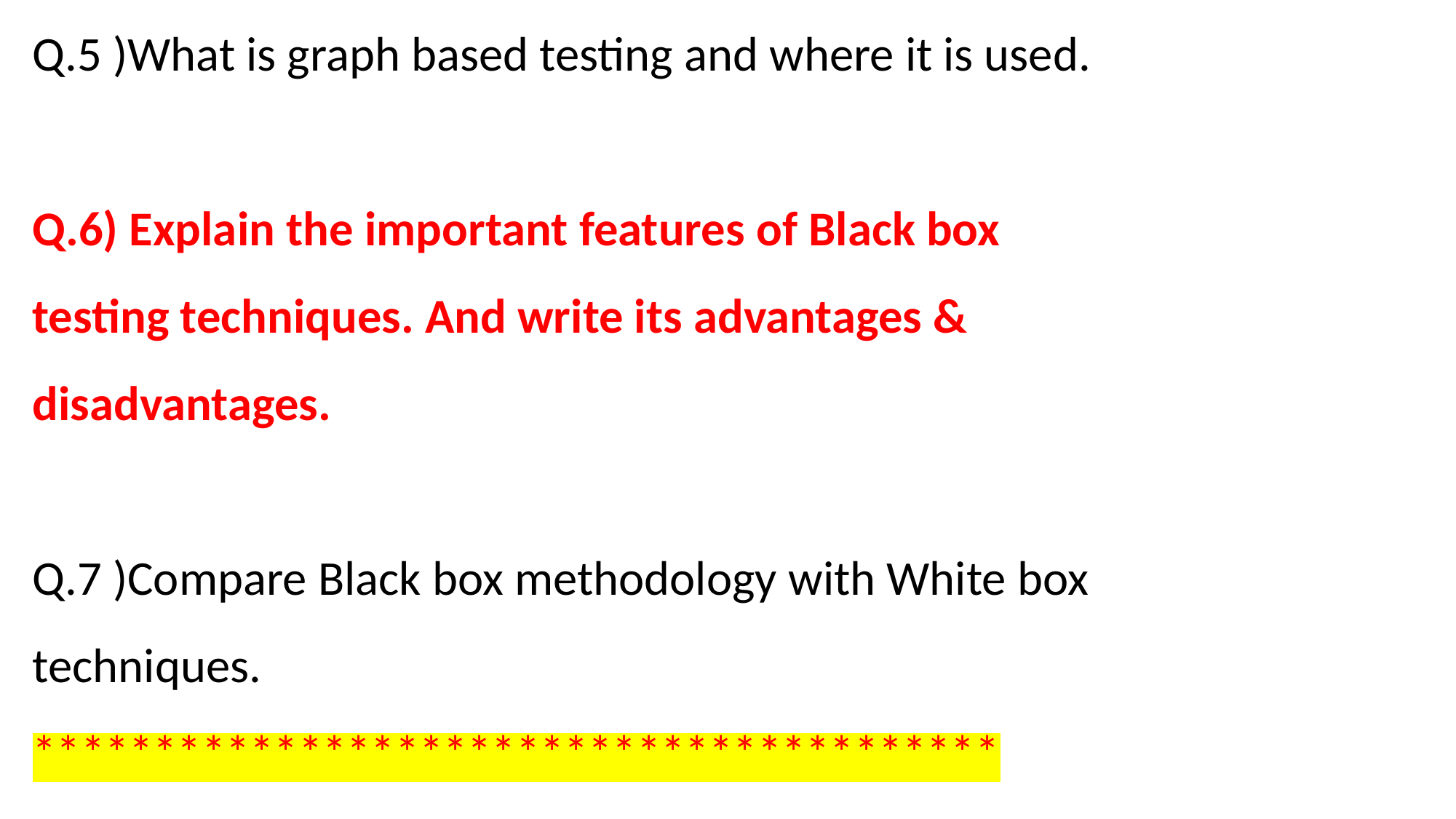

Q.5 )What is graph based testing and where it is used.

Q.6) Explain the important features of Black box testing techniques. And write its advantages & disadvantages.

Q.7 )Compare Black box methodology with White box techniques.
****************************************